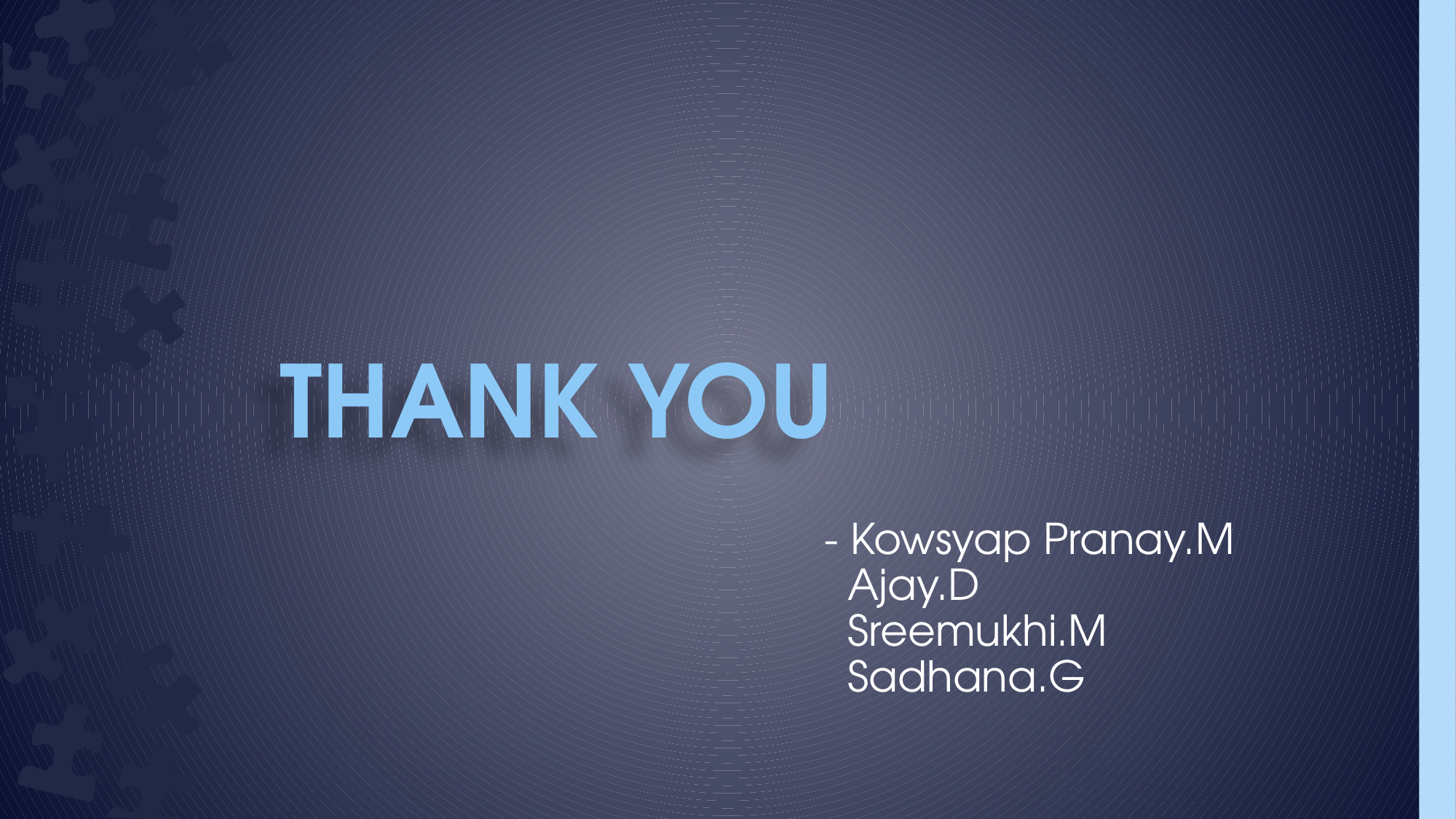

THANK YOU
- Kowsyap Pranay.M
  Ajay.D
  Sreemukhi.M
  Sadhana.G